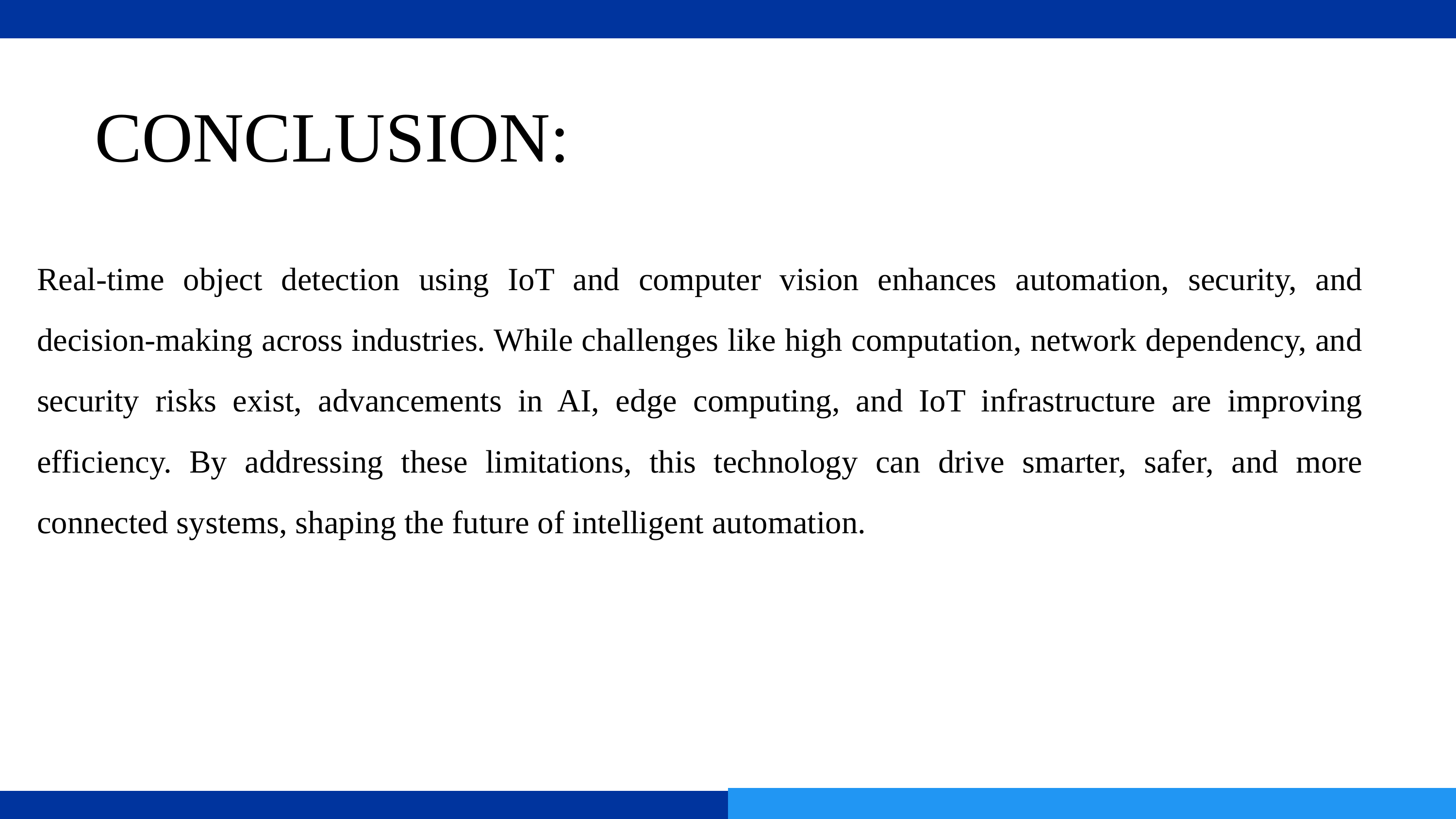

CONCLUSION:
Real-time object detection using IoT and computer vision enhances automation, security, and decision-making across industries. While challenges like high computation, network dependency, and security risks exist, advancements in AI, edge computing, and IoT infrastructure are improving efficiency. By addressing these limitations, this technology can drive smarter, safer, and more connected systems, shaping the future of intelligent automation.